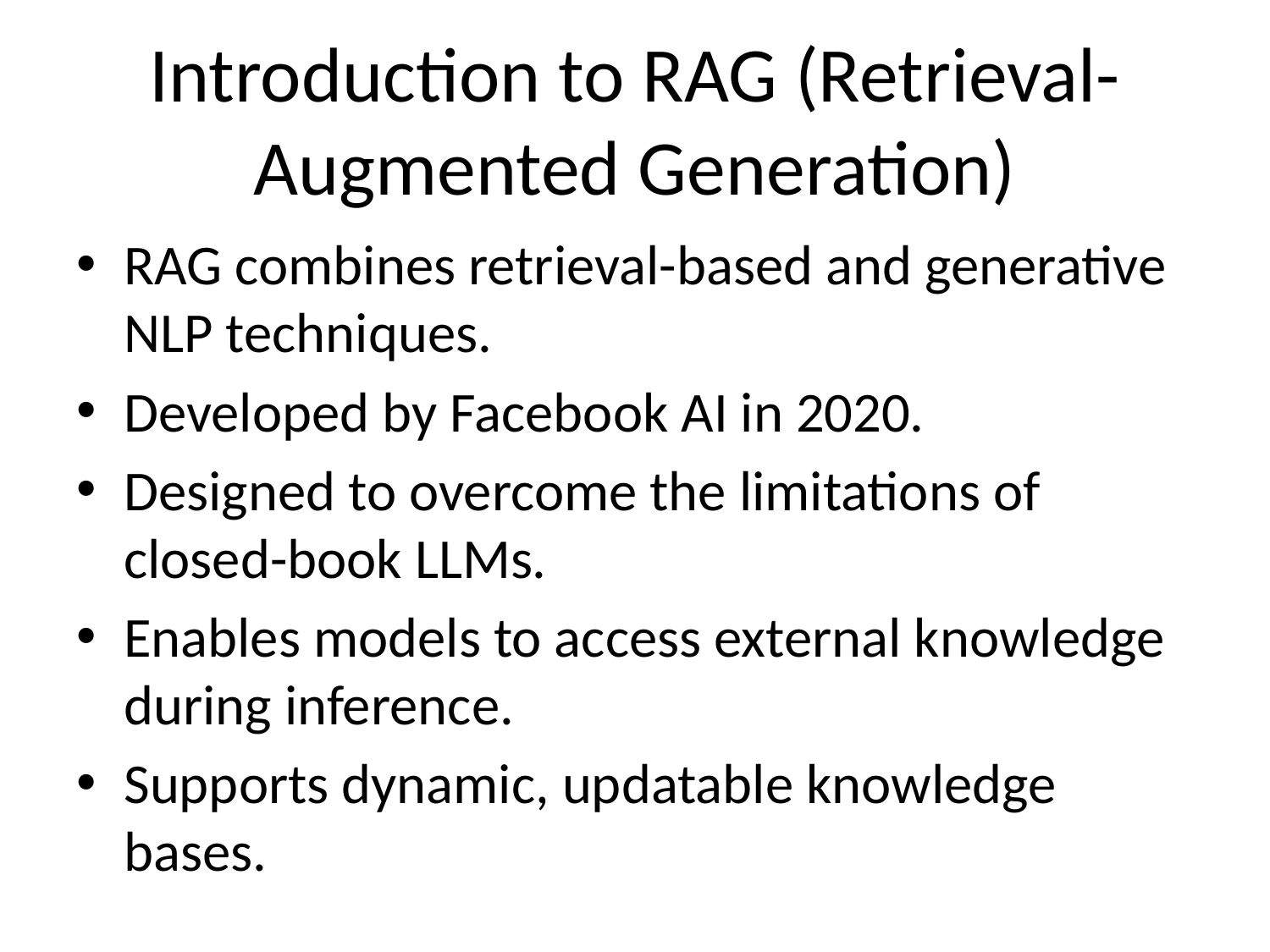

# Introduction to RAG (Retrieval-Augmented Generation)
RAG combines retrieval-based and generative NLP techniques.
Developed by Facebook AI in 2020.
Designed to overcome the limitations of closed-book LLMs.
Enables models to access external knowledge during inference.
Supports dynamic, updatable knowledge bases.